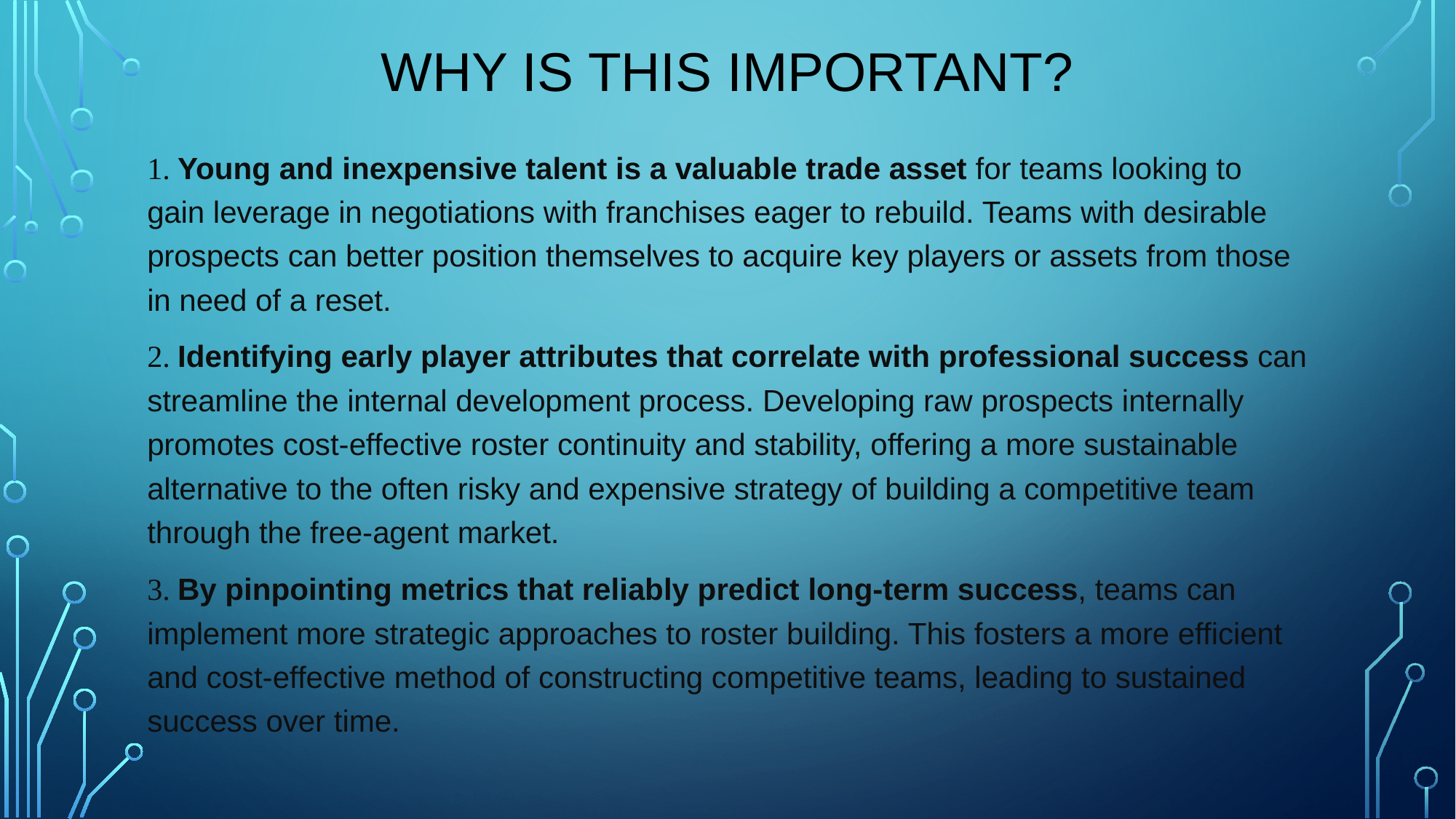

# Why is this important?
1. Young and inexpensive talent is a valuable trade asset for teams looking to gain leverage in negotiations with franchises eager to rebuild. Teams with desirable prospects can better position themselves to acquire key players or assets from those in need of a reset.
2. Identifying early player attributes that correlate with professional success can streamline the internal development process. Developing raw prospects internally promotes cost-effective roster continuity and stability, offering a more sustainable alternative to the often risky and expensive strategy of building a competitive team through the free-agent market.
3. By pinpointing metrics that reliably predict long-term success, teams can implement more strategic approaches to roster building. This fosters a more efficient and cost-effective method of constructing competitive teams, leading to sustained success over time.